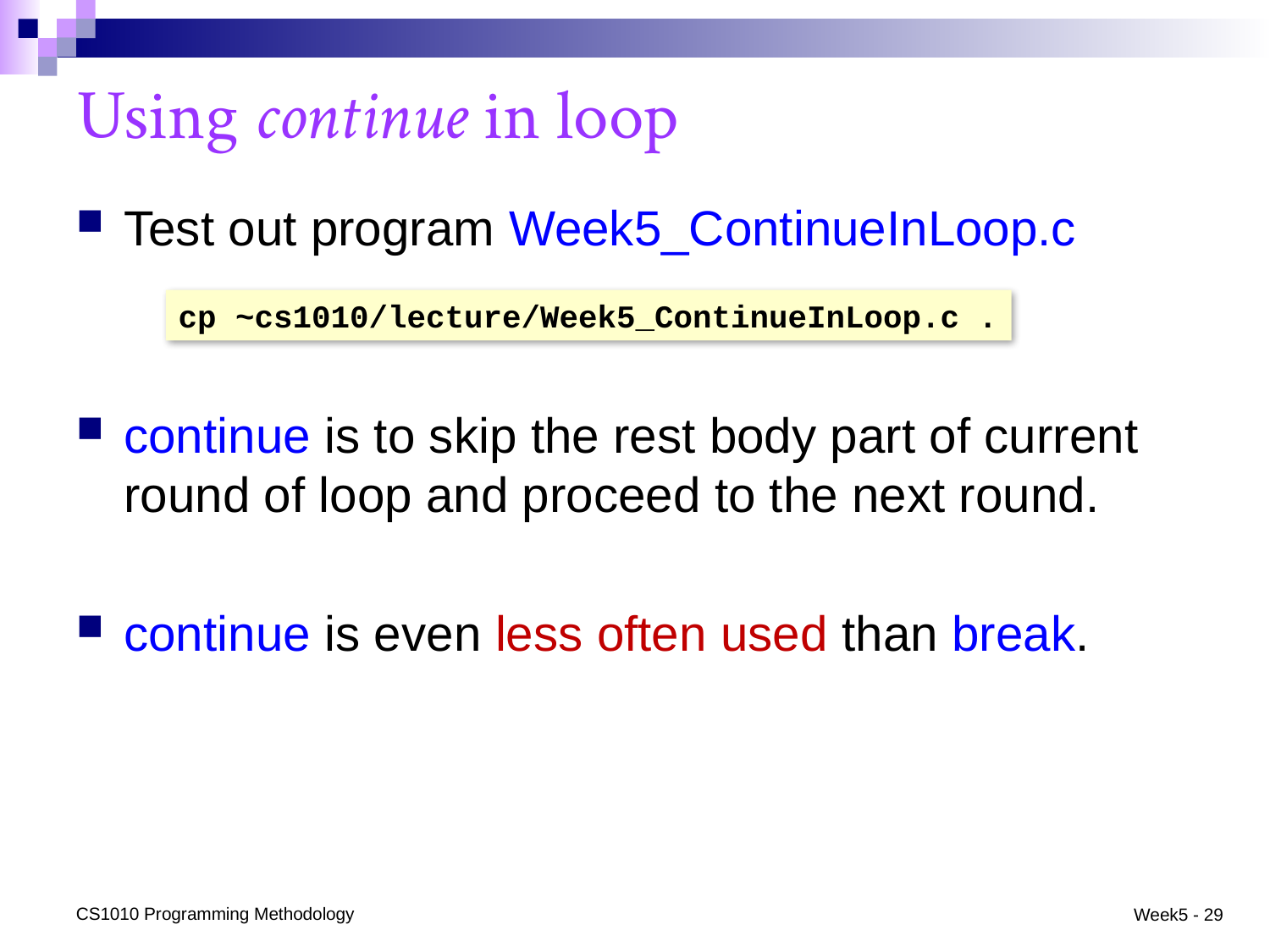

# Using continue in loop
Test out program Week5_ContinueInLoop.c

continue is to skip the rest body part of current round of loop and proceed to the next round.

continue is even less often used than break.
cp ~cs1010/lecture/Week5_ContinueInLoop.c .
CS1010 Programming Methodology
Week5 - 29